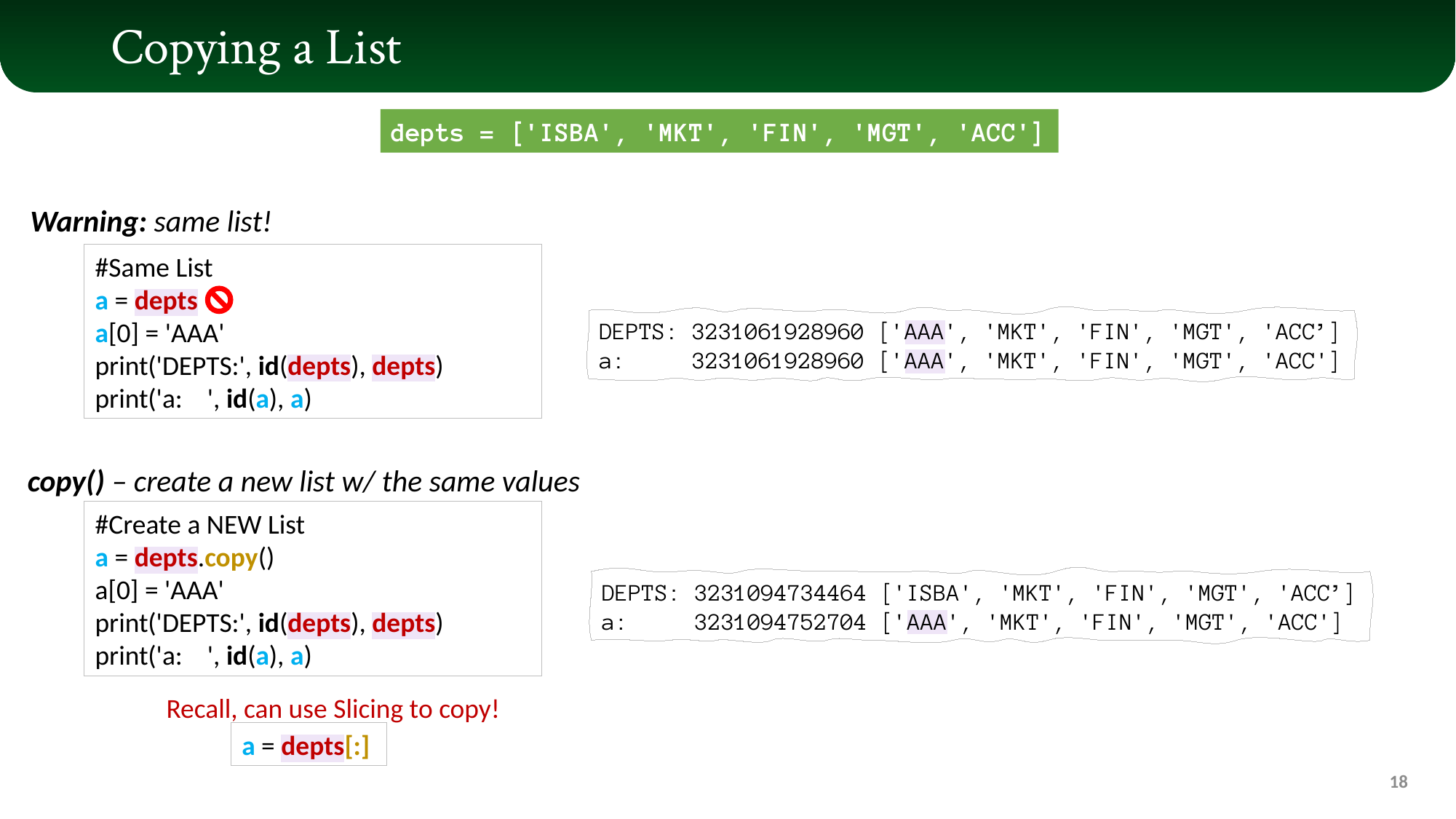

# Copying a List
depts = ['ISBA', 'MKT', 'FIN', 'MGT', 'ACC']
Warning: same list!
#Same List
a = depts
a[0] = 'AAA'
print('DEPTS:', id(depts), depts)
print('a:    ', id(a), a)
DEPTS: 3231061928960 ['AAA', 'MKT', 'FIN', 'MGT', 'ACC’]
a:     3231061928960 ['AAA', 'MKT', 'FIN', 'MGT', 'ACC']

copy() – create a new list w/ the same values
#Create a NEW List
a = depts.copy()
a[0] = 'AAA'
print('DEPTS:', id(depts), depts)
print('a:    ', id(a), a)
DEPTS: 3231094734464 ['ISBA', 'MKT', 'FIN', 'MGT', 'ACC’]
a:     3231094752704 ['AAA', 'MKT', 'FIN', 'MGT', 'ACC']
Recall, can use Slicing to copy!
a = depts[:]
18